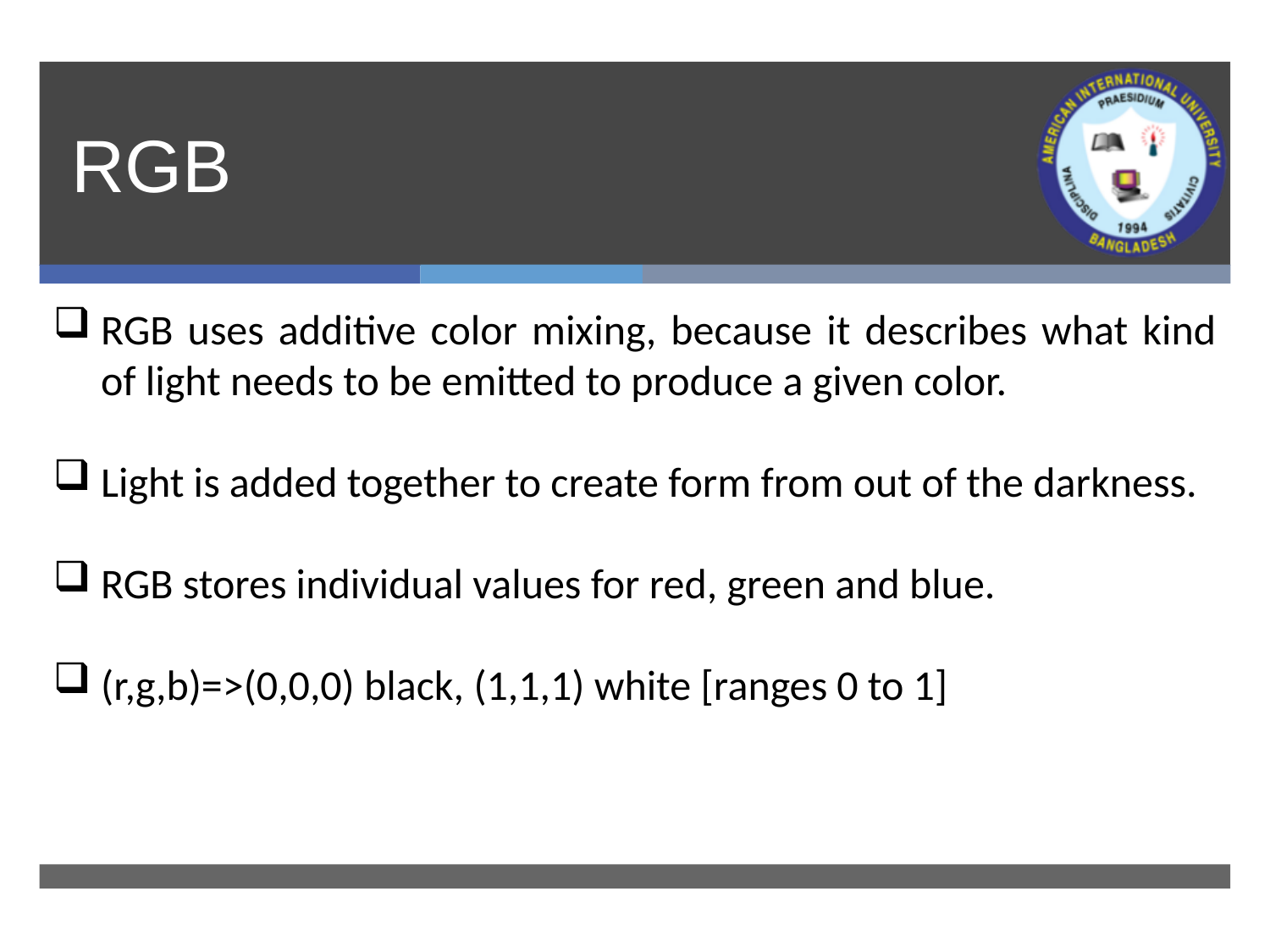

# RGB
RGB uses additive color mixing, because it describes what kind of light needs to be emitted to produce a given color.

Light is added together to create form from out of the darkness.

RGB stores individual values for red, green and blue.

(r,g,b)=>(0,0,0) black, (1,1,1) white [ranges 0 to 1]